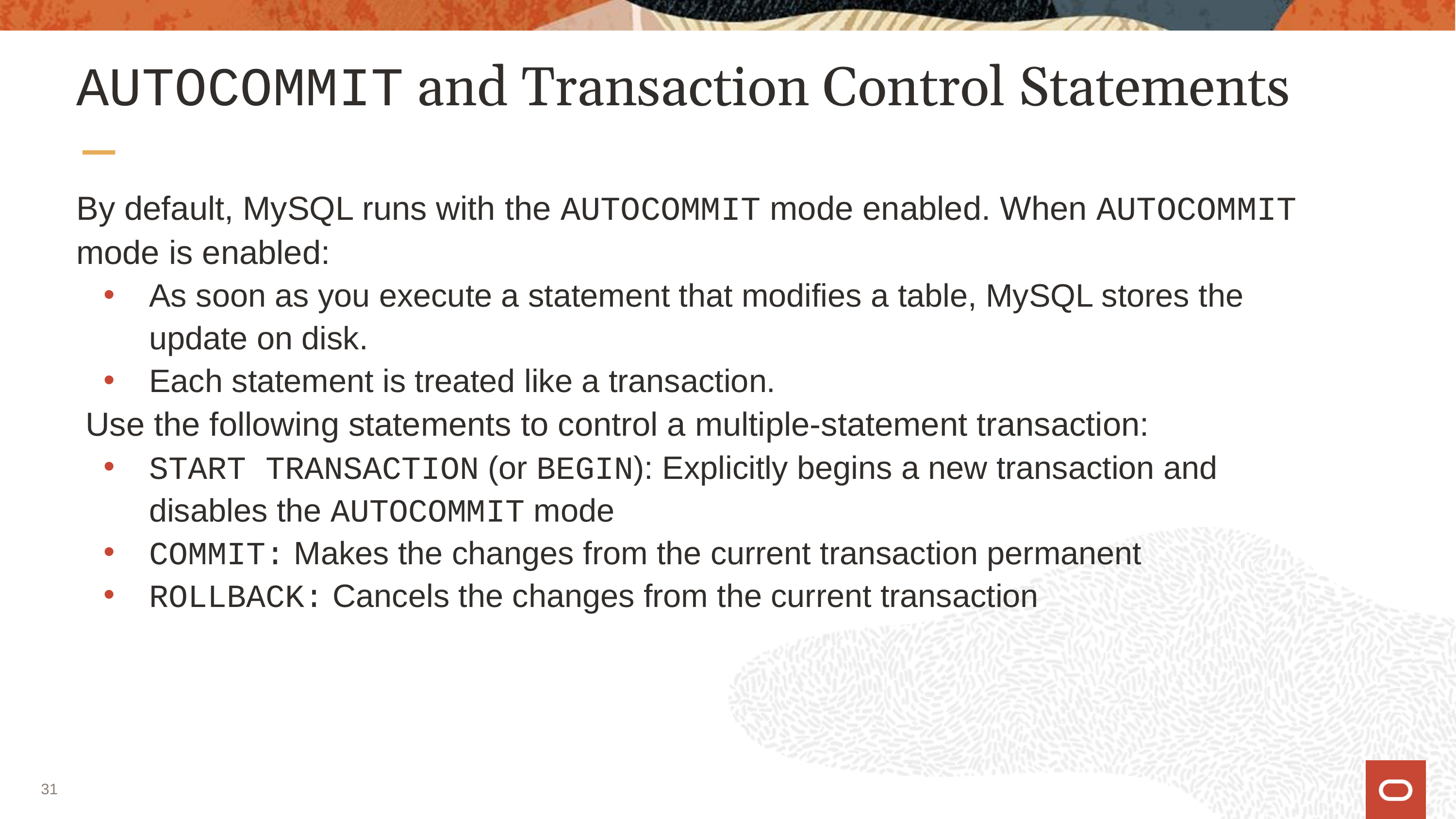

# AUTOCOMMIT and Transaction Control Statements
By default, MySQL runs with the AUTOCOMMIT mode enabled. When AUTOCOMMIT mode is enabled:
As soon as you execute a statement that modifies a table, MySQL stores the update on disk.
Each statement is treated like a transaction.
 Use the following statements to control a multiple-statement transaction:
START TRANSACTION (or BEGIN): Explicitly begins a new transaction and disables the AUTOCOMMIT mode
COMMIT: Makes the changes from the current transaction permanent
ROLLBACK: Cancels the changes from the current transaction